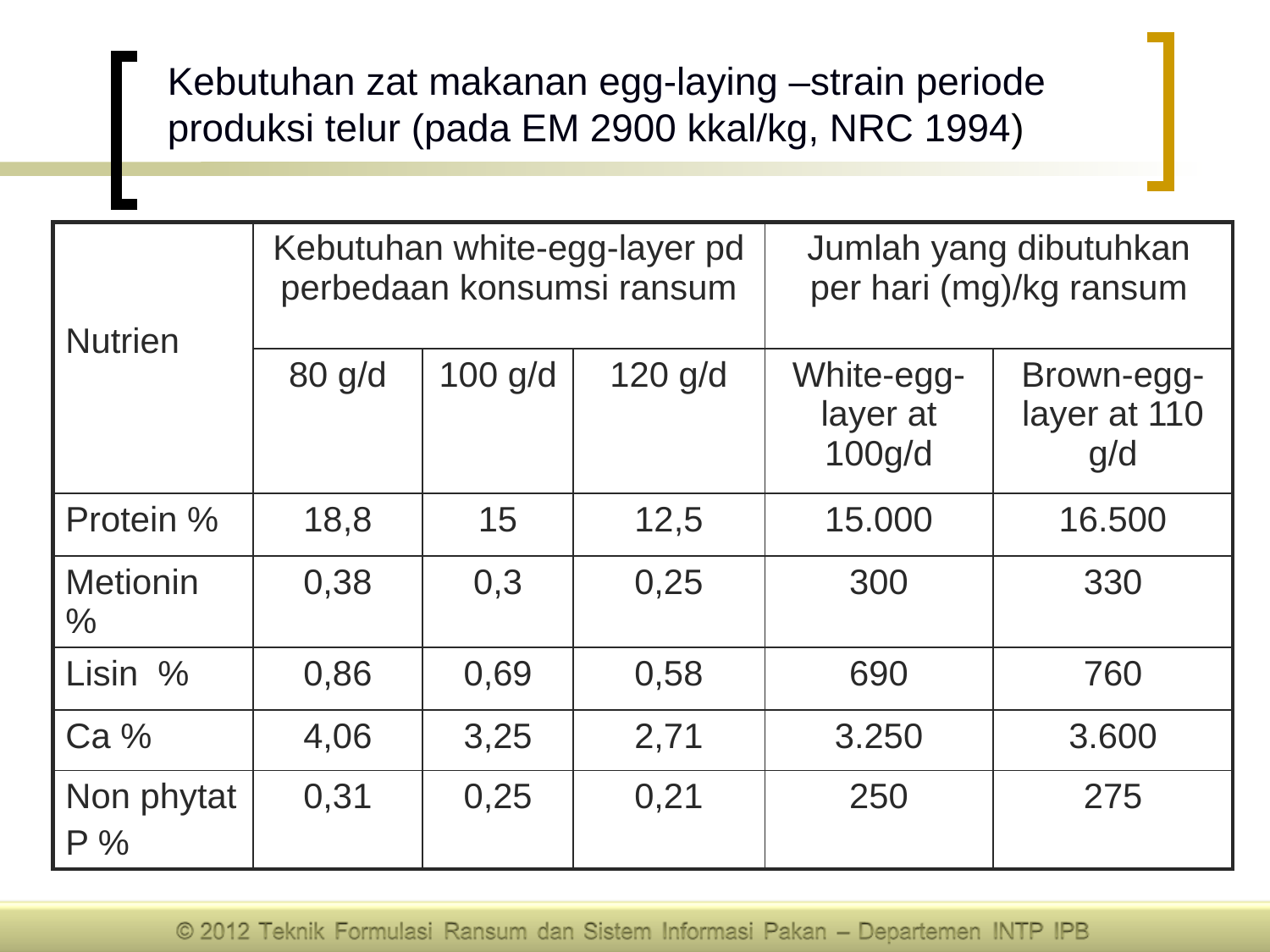

Kebutuhan zat makanan egg-laying –strain periode produksi telur (pada EM 2900 kkal/kg, NRC 1994)
| Nutrien | Kebutuhan white-egg-layer pd perbedaan konsumsi ransum |  |  | Jumlah yang dibutuhkan per hari (mg)/kg ransum |  |
| --- | --- | --- | --- | --- | --- |
|  | 80 g/d | 100 g/d | 120 g/d | White-egg-layer at 100g/d | Brown-egg-layer at 110 g/d |
| Protein % | 18,8 | 15 | 12,5 | 15.000 | 16.500 |
| Metionin % | 0,38 | 0,3 | 0,25 | 300 | 330 |
| Lisin % | 0,86 | 0,69 | 0,58 | 690 | 760 |
| Ca % | 4,06 | 3,25 | 2,71 | 3.250 | 3.600 |
| Non phytat P % | 0,31 | 0,25 | 0,21 | 250 | 275 |